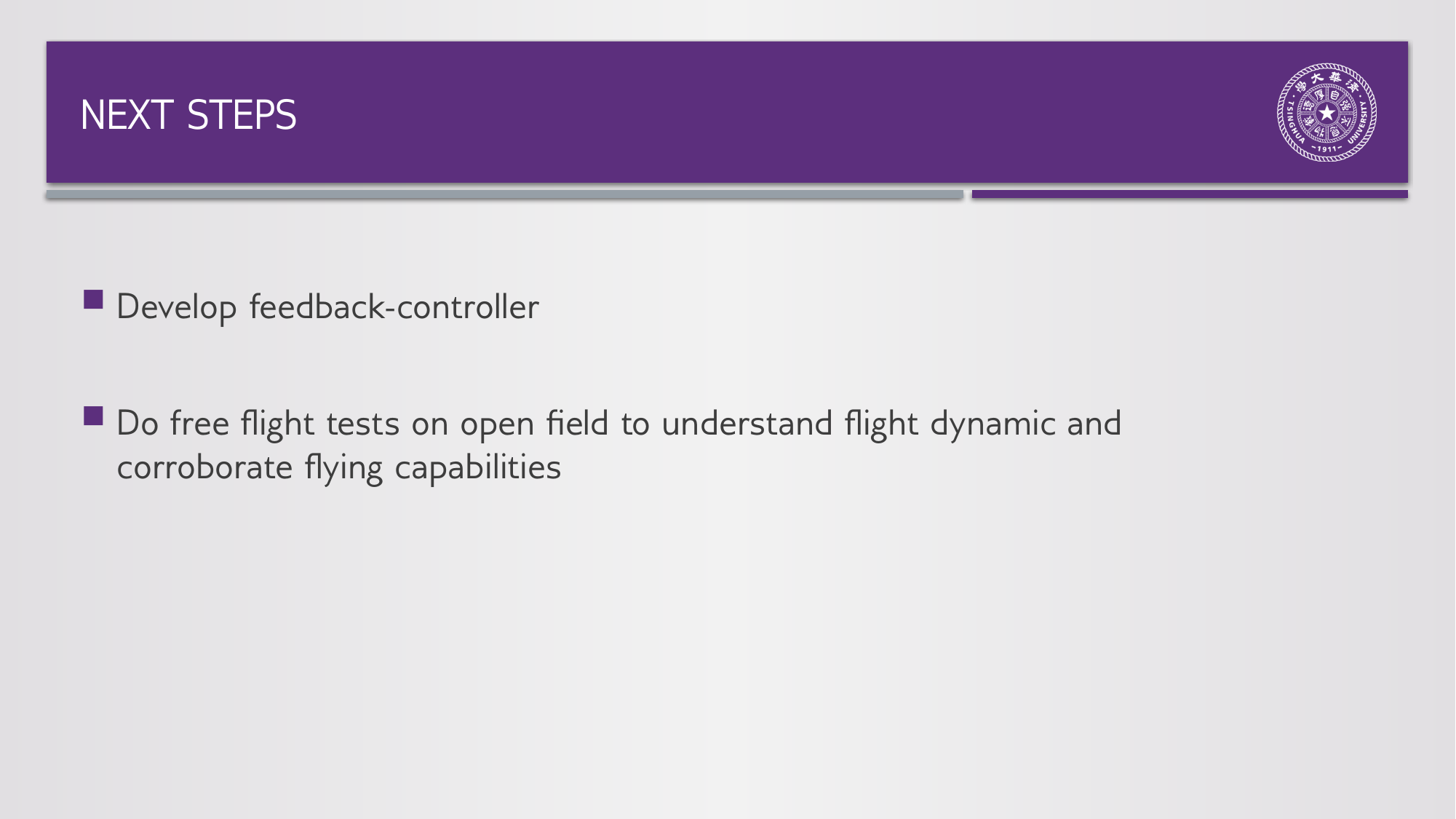

# Next steps

Develop feedback-controller

Do free flight tests on open field to understand flight dynamic and corroborate flying capabilities